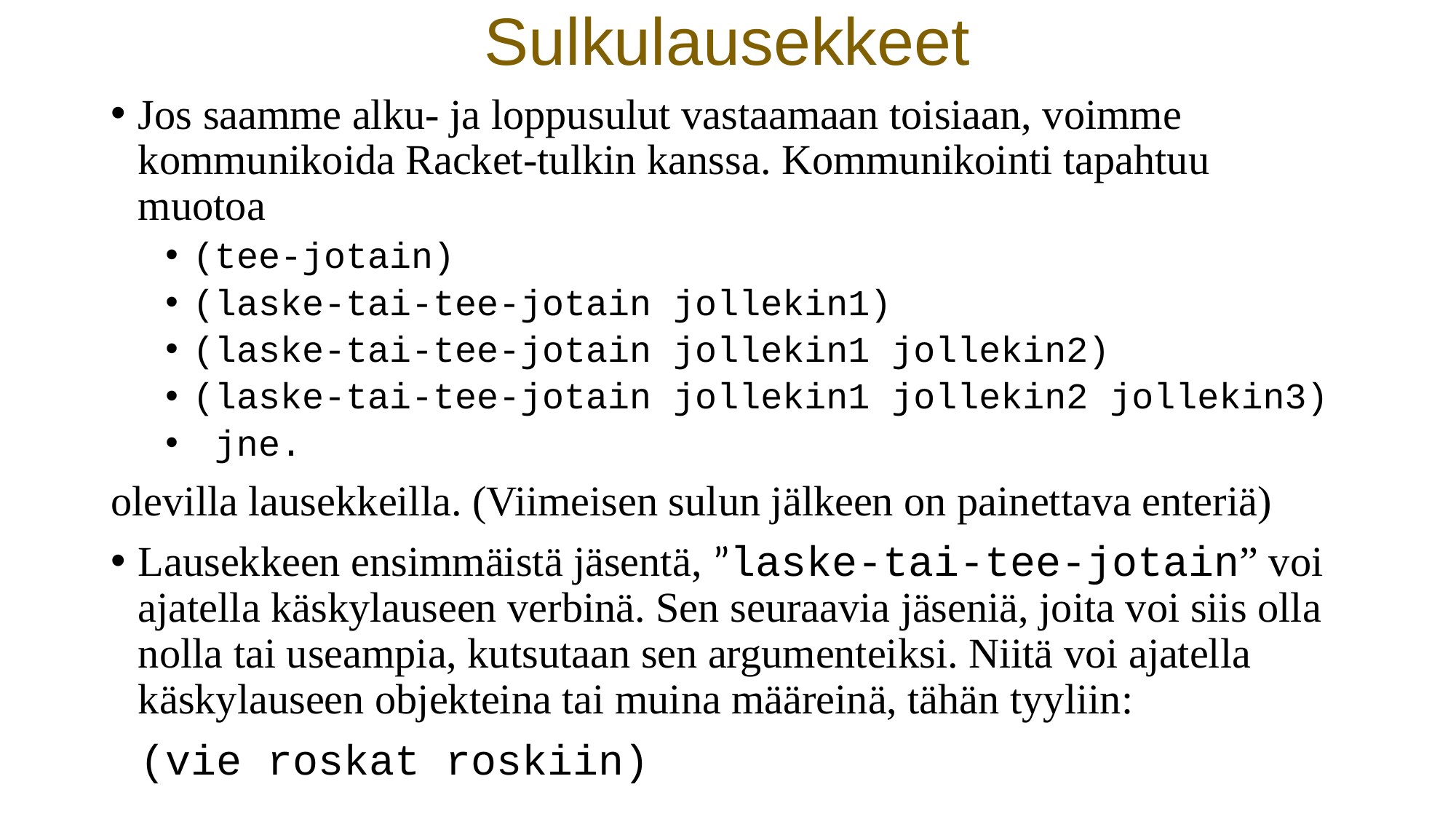

# Sulkulausekkeet
Jos saamme alku- ja loppusulut vastaamaan toisiaan, voimme kommunikoida Racket-tulkin kanssa. Kommunikointi tapahtuu muotoa
(tee-jotain)
(laske-tai-tee-jotain jollekin1)
(laske-tai-tee-jotain jollekin1 jollekin2)
(laske-tai-tee-jotain jollekin1 jollekin2 jollekin3)
 jne.
olevilla lausekkeilla. (Viimeisen sulun jälkeen on painettava enteriä)
Lausekkeen ensimmäistä jäsentä, ”laske-tai-tee-jotain” voi ajatella käskylauseen verbinä. Sen seuraavia jäseniä, joita voi siis olla nolla tai useampia, kutsutaan sen argumenteiksi. Niitä voi ajatella käskylauseen objekteina tai muina määreinä, tähän tyyliin:
   (vie roskat roskiin)